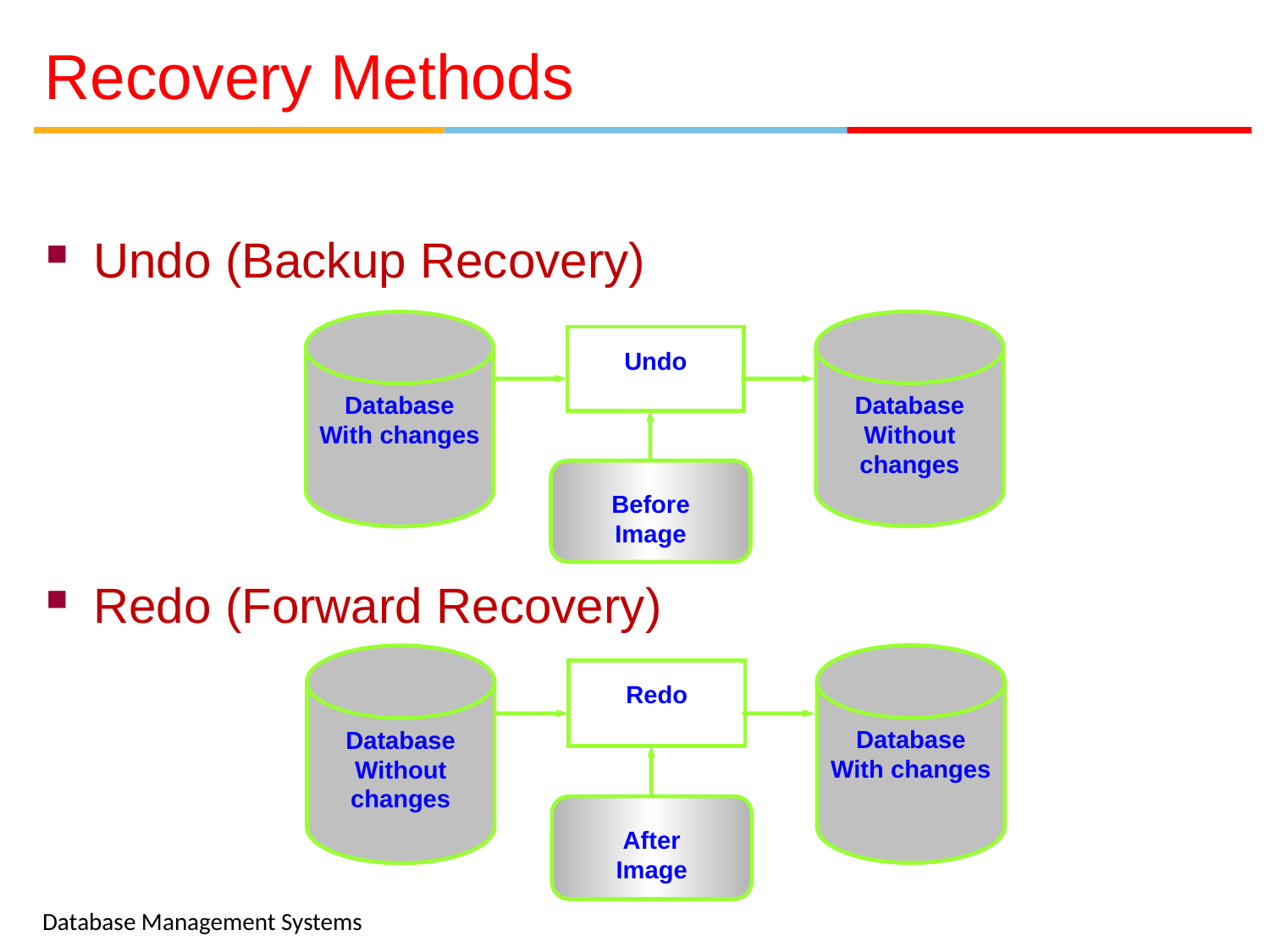

# Recovery Methods
Undo (Backup Recovery)

Redo (Forward Recovery)

Database
Without changes
Database
With changes

Undo

Before
Image
Database
With changes
Database
Without
changes

Redo

After
Image